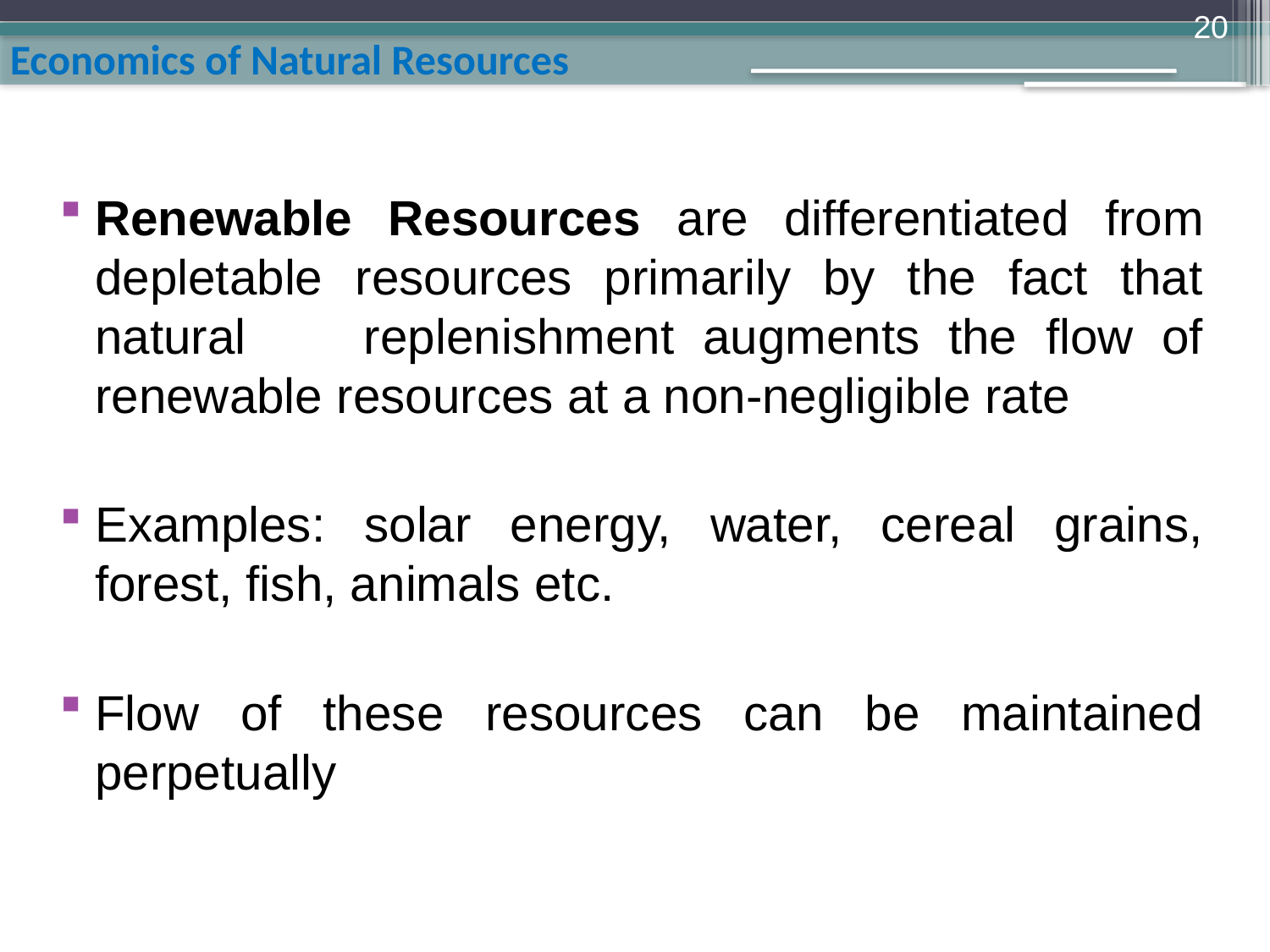

20
Renewable Resources are differentiated from depletable resources primarily by the fact that natural 	replenishment augments the flow of renewable resources at a non-negligible rate

Examples: solar energy, water, cereal grains, forest, fish, animals etc.

Flow of these resources can be maintained perpetually